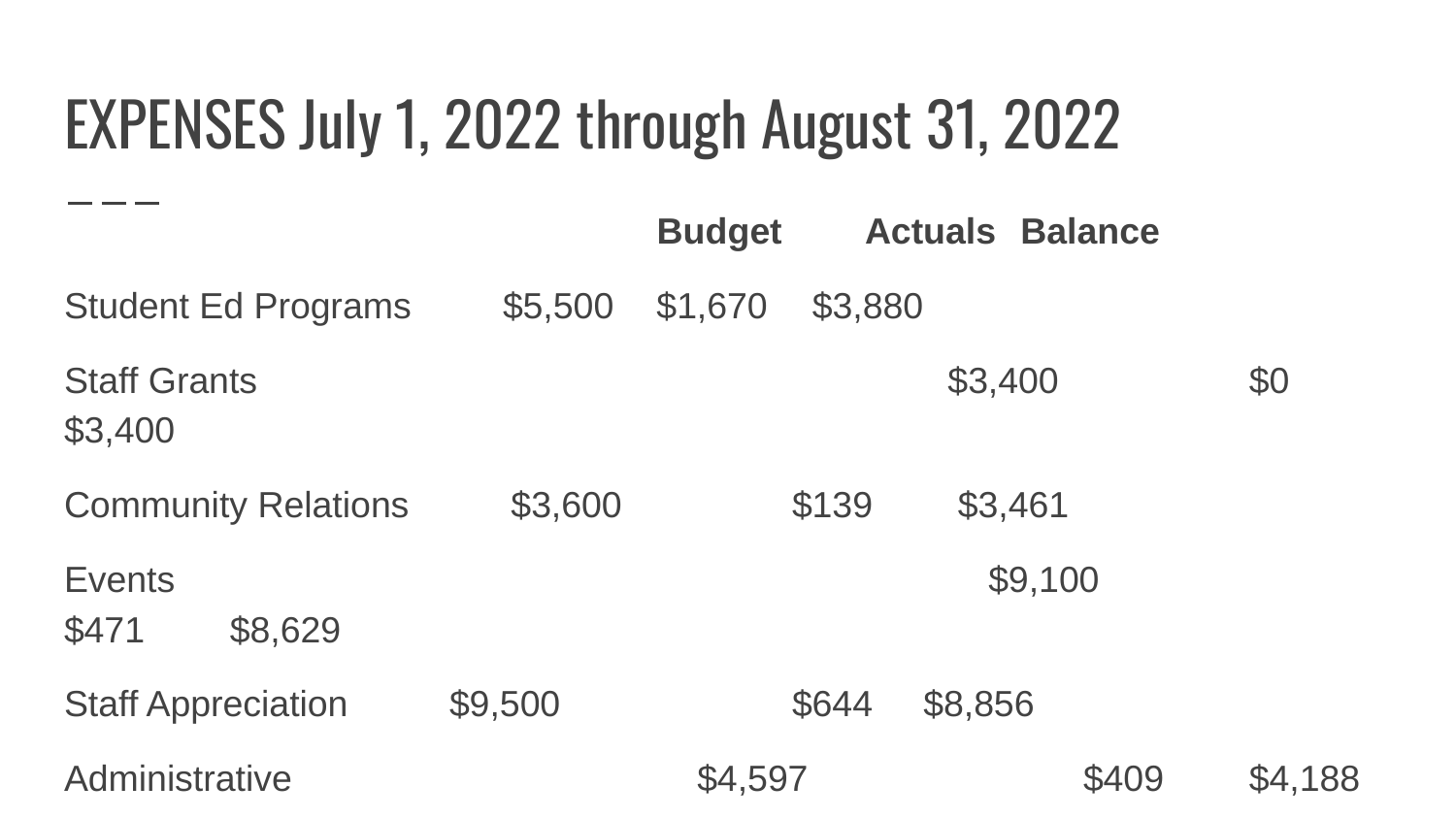

# EXPENSES July 1, 2022 through August 31, 2022
 Budget	Actuals	 Balance
Student Ed Programs         $5,500	 $1,670	  $3,880
Staff Grants					 $3,400		  $0     $3,400
Community Relations       	 $3,600		$139	  $3,461
Events		 				     $9,100		$471	  $8,629
Staff Appreciation          $9,500		$644     $8,856
Administrative			     $4,597		$409	  $4,188